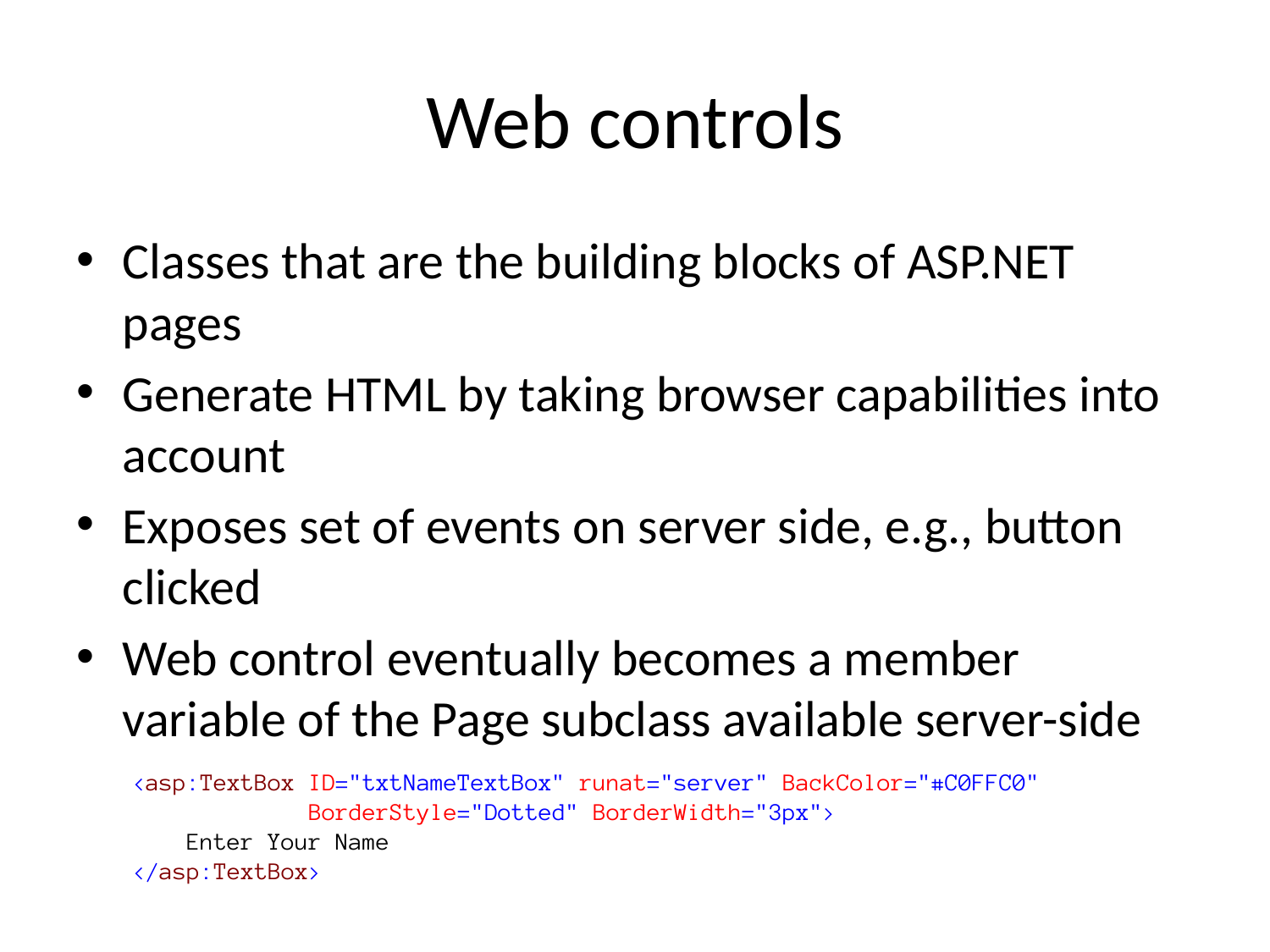

# Web controls
Classes that are the building blocks of ASP.NET pages
Generate HTML by taking browser capabilities into account
Exposes set of events on server side, e.g., button clicked
Web control eventually becomes a member variable of the Page subclass available server-side
<asp:TextBox ID="txtNameTextBox" runat="server" BackColor="#C0FFC0"
             BorderStyle="Dotted" BorderWidth="3px">
    Enter Your Name
</asp:TextBox>